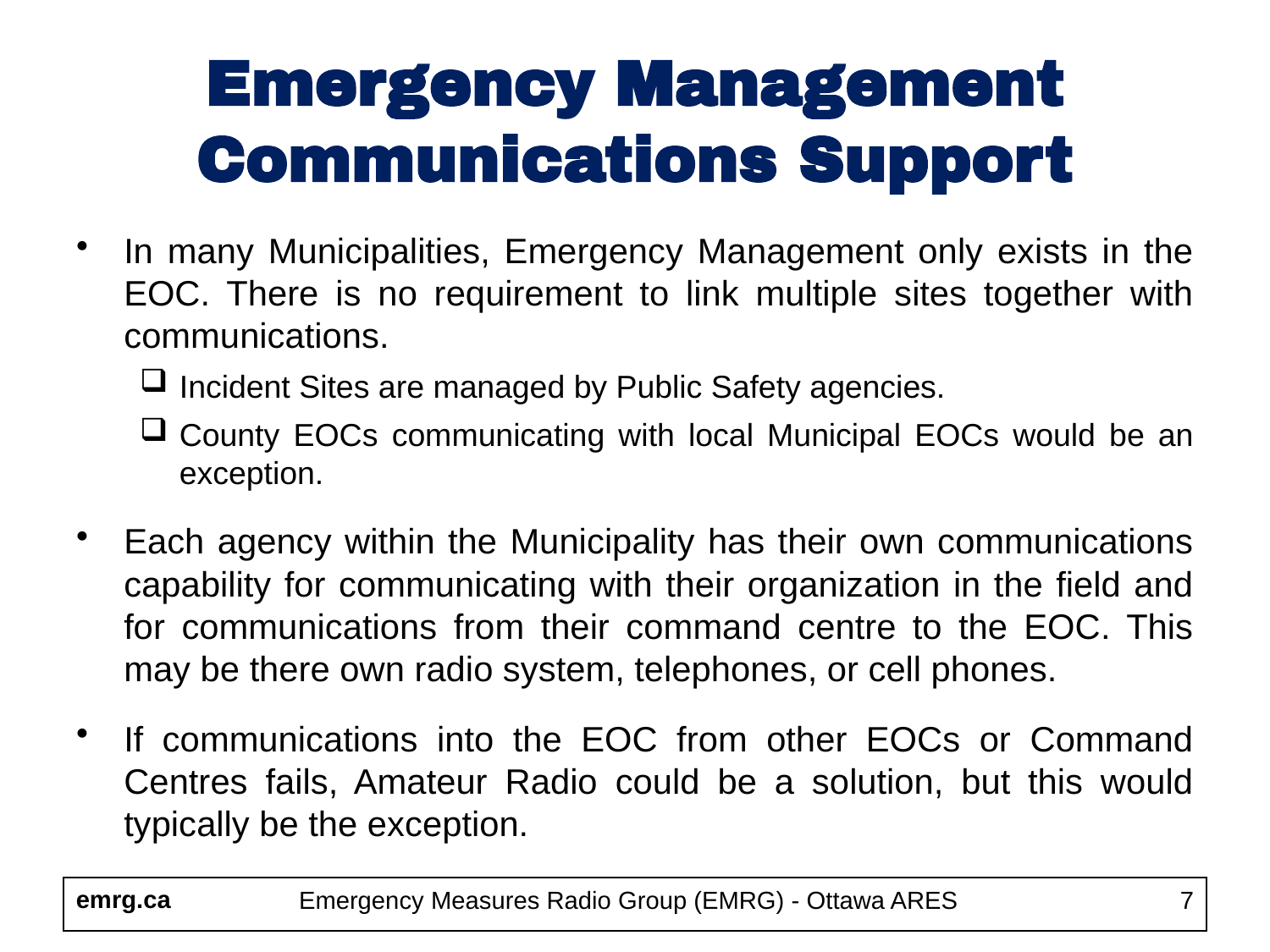

# Emergency Management Communications Support
In many Municipalities, Emergency Management only exists in the EOC. There is no requirement to link multiple sites together with communications.
Incident Sites are managed by Public Safety agencies.
County EOCs communicating with local Municipal EOCs would be an exception.
Each agency within the Municipality has their own communications capability for communicating with their organization in the field and for communications from their command centre to the EOC. This may be there own radio system, telephones, or cell phones.
If communications into the EOC from other EOCs or Command Centres fails, Amateur Radio could be a solution, but this would typically be the exception.
Emergency Measures Radio Group (EMRG) - Ottawa ARES
7